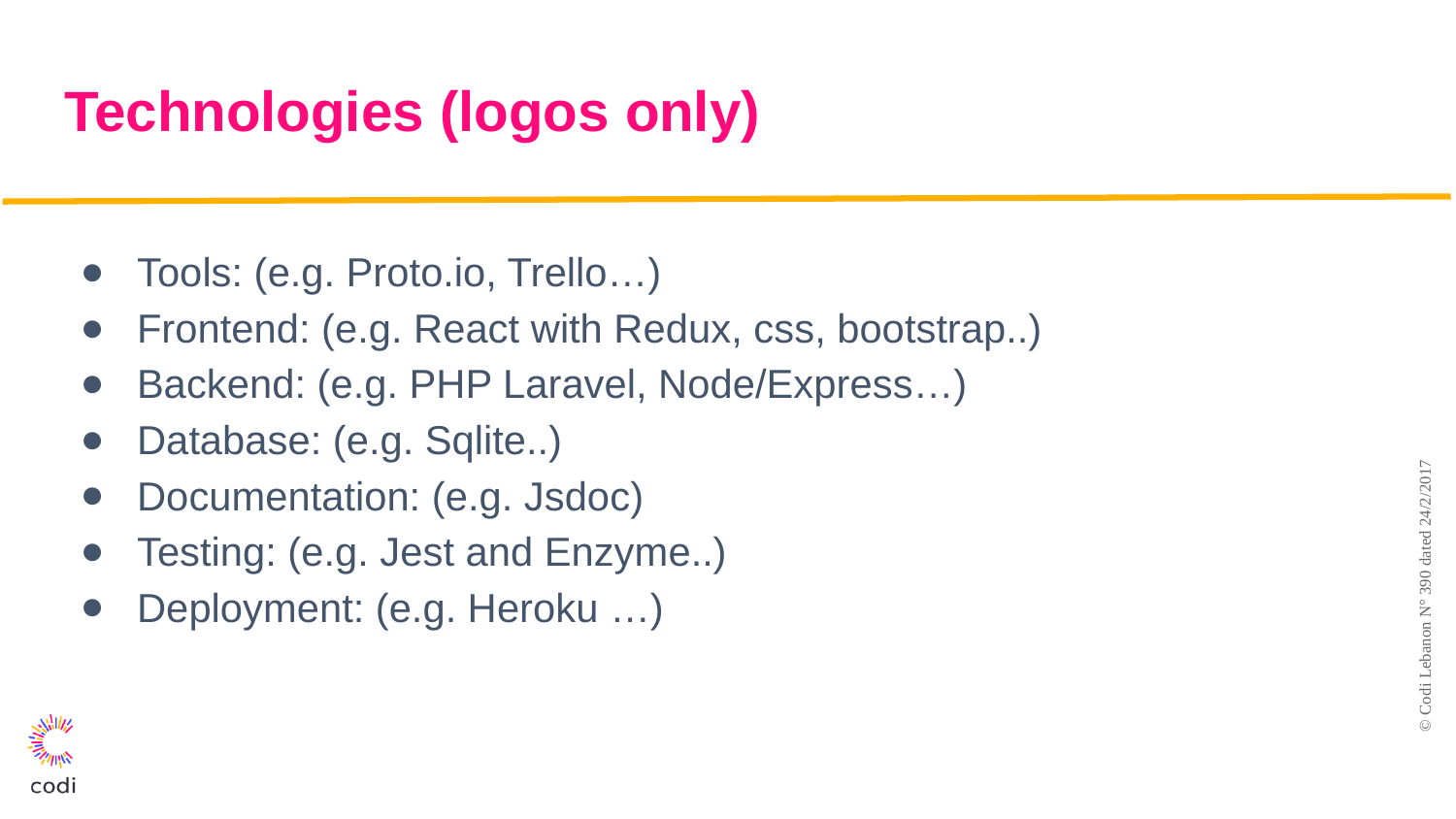

# Technologies (logos only)
Tools: (e.g. Proto.io, Trello…)
Frontend: (e.g. React with Redux, css, bootstrap..)
Backend: (e.g. PHP Laravel, Node/Express…)
Database: (e.g. Sqlite..)
Documentation: (e.g. Jsdoc)
Testing: (e.g. Jest and Enzyme..)
Deployment: (e.g. Heroku …)